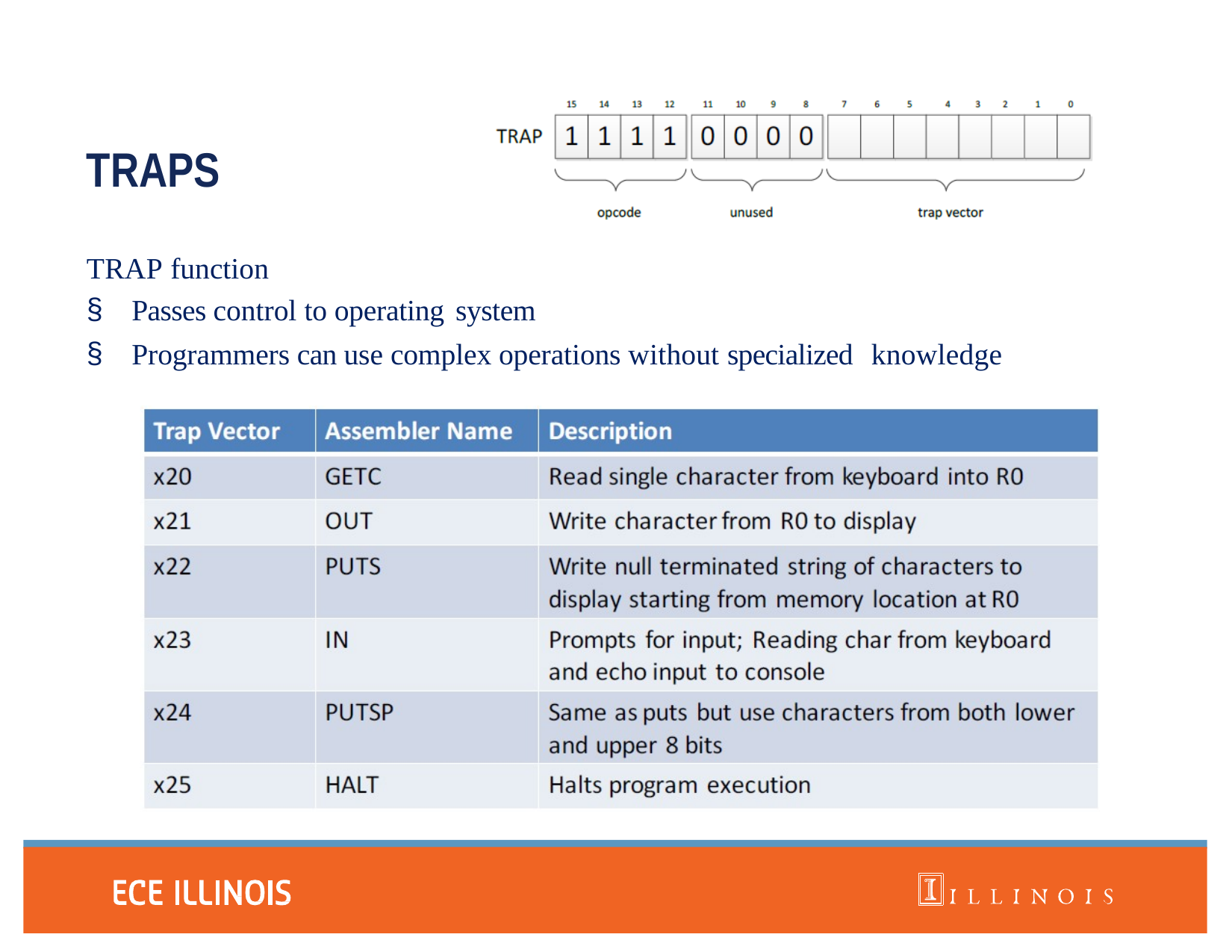

# TRAPS
TRAP function
Passes control to operating system
Programmers can use complex operations without specialized  knowledge